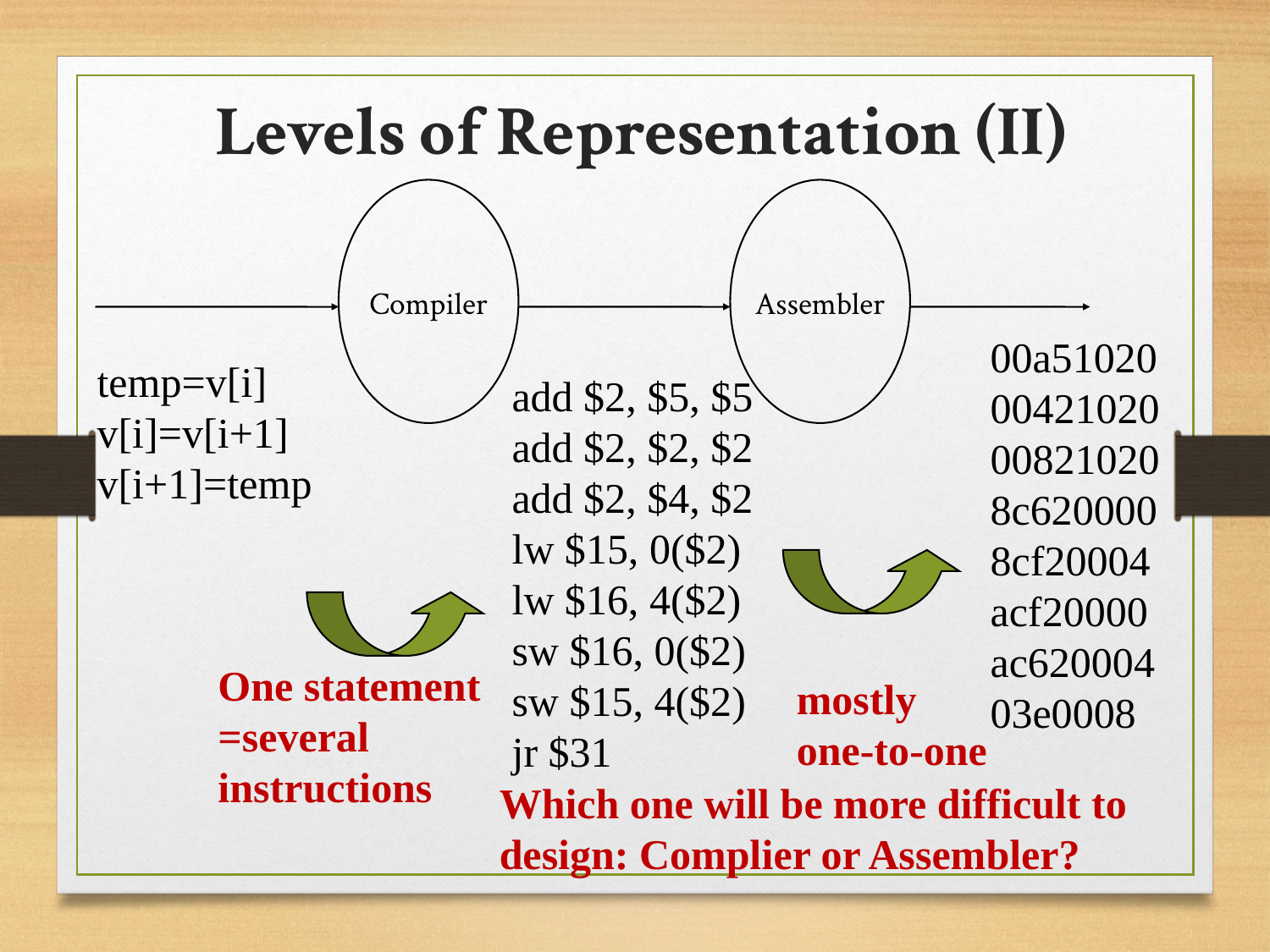

Levels of Representation (II)
Compiler
Assembler

00a51020
00421020
00821020
8c620000
8cf20004
acf20000
ac620004
03e0008
temp=v[i]
v[i]=v[i+1]
v[i+1]=temp
add $2, $5, $5
add $2, $2, $2
add $2, $4, $2
lw $15, 0($2)
lw $16, 4($2)
sw $16, 0($2)
sw $15, 4($2)
jr $31

mostly
one-to-one

One statement
=several
instructions
Which one will be more difficult to design: Complier or Assembler?